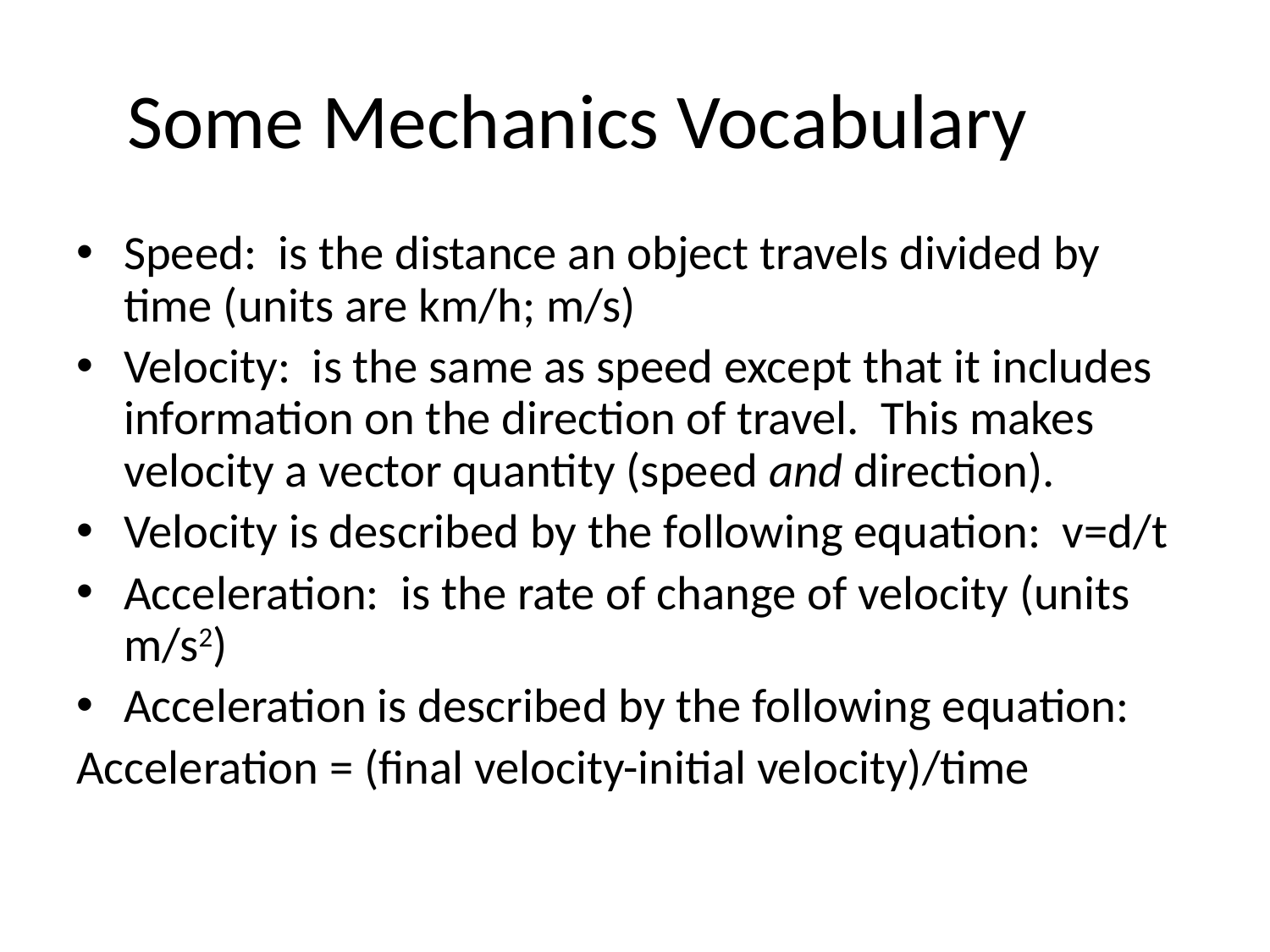

# Some Mechanics Vocabulary
Speed:  is the distance an object travels divided by time (units are km/h; m/s)
Velocity:  is the same as speed except that it includes information on the direction of travel.  This makes velocity a vector quantity (speed and direction).
Velocity is described by the following equation:  v=d/t
Acceleration:  is the rate of change of velocity (units m/s2)
Acceleration is described by the following equation:
Acceleration = (final velocity-initial velocity)/time